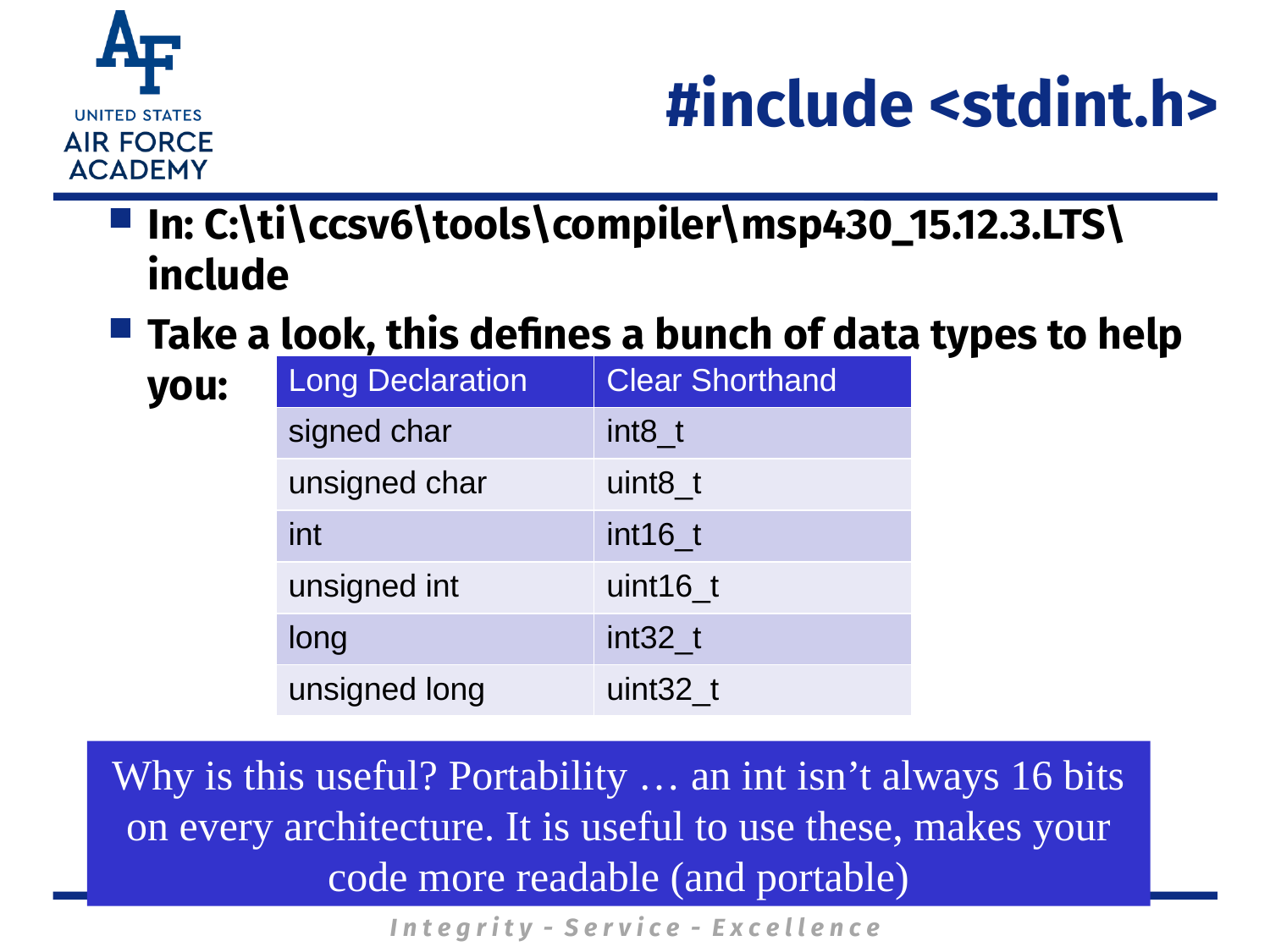

# #include <stdint.h>
In: C:\ti\ccsv6\tools\compiler\msp430_15.12.3.LTS\include
Take a look, this defines a bunch of data types to help you:

| Long Declaration | Clear Shorthand |
| --- | --- |
| signed char | int8\_t |
| unsigned char | uint8\_t |
| int | int16\_t |
| unsigned int | uint16\_t |
| long | int32\_t |
| unsigned long | uint32\_t |
Why is this useful? Portability … an int isn’t always 16 bits on every architecture. It is useful to use these, makes your code more readable (and portable)